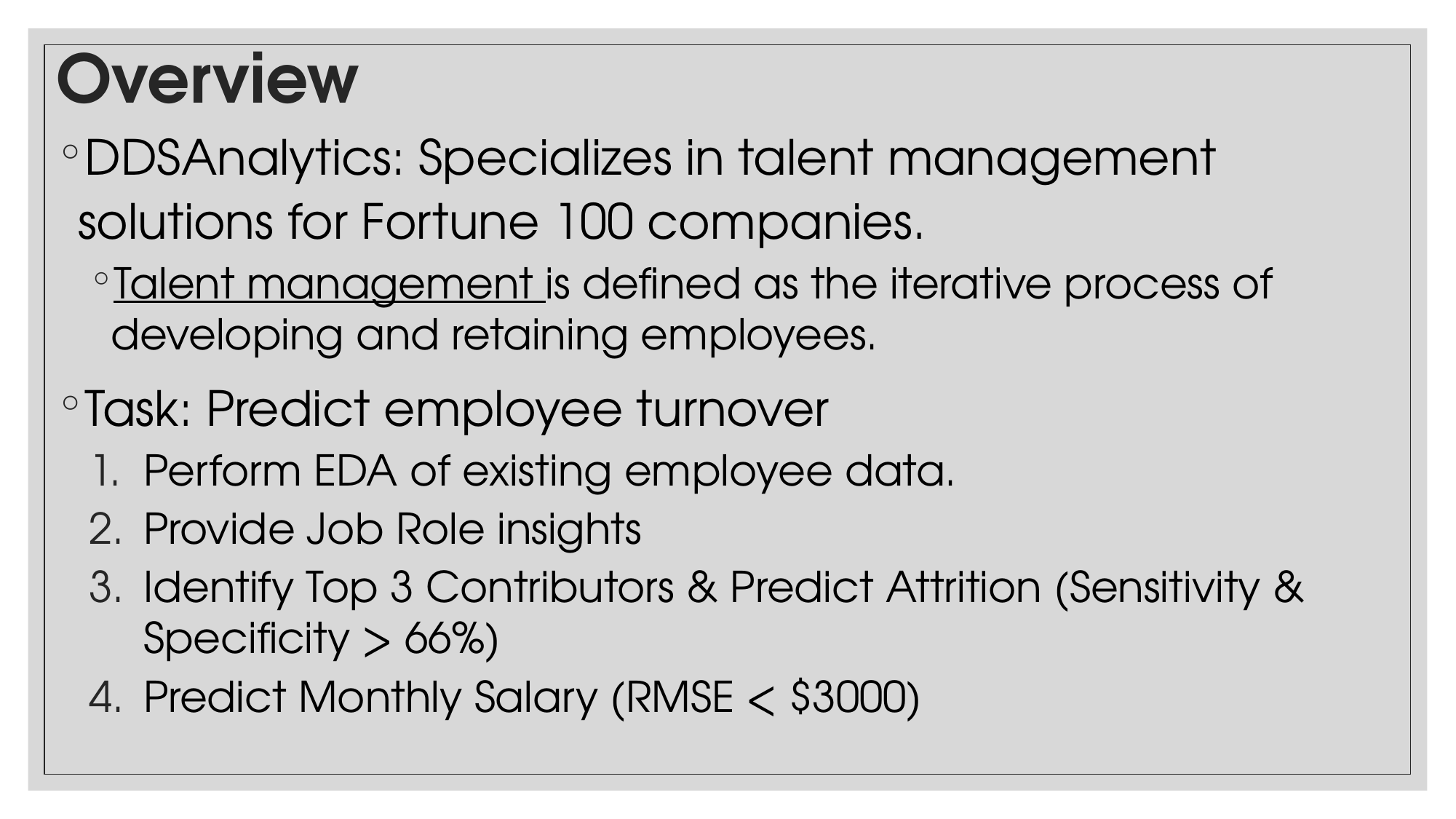

# Overview
DDSAnalytics: Specializes in talent management solutions for Fortune 100 companies.
Talent management is defined as the iterative process of developing and retaining employees.
Task: Predict employee turnover
Perform EDA of existing employee data.
Provide Job Role insights
Identify Top 3 Contributors & Predict Attrition (Sensitivity & Specificity > 66%)
Predict Monthly Salary (RMSE < $3000)